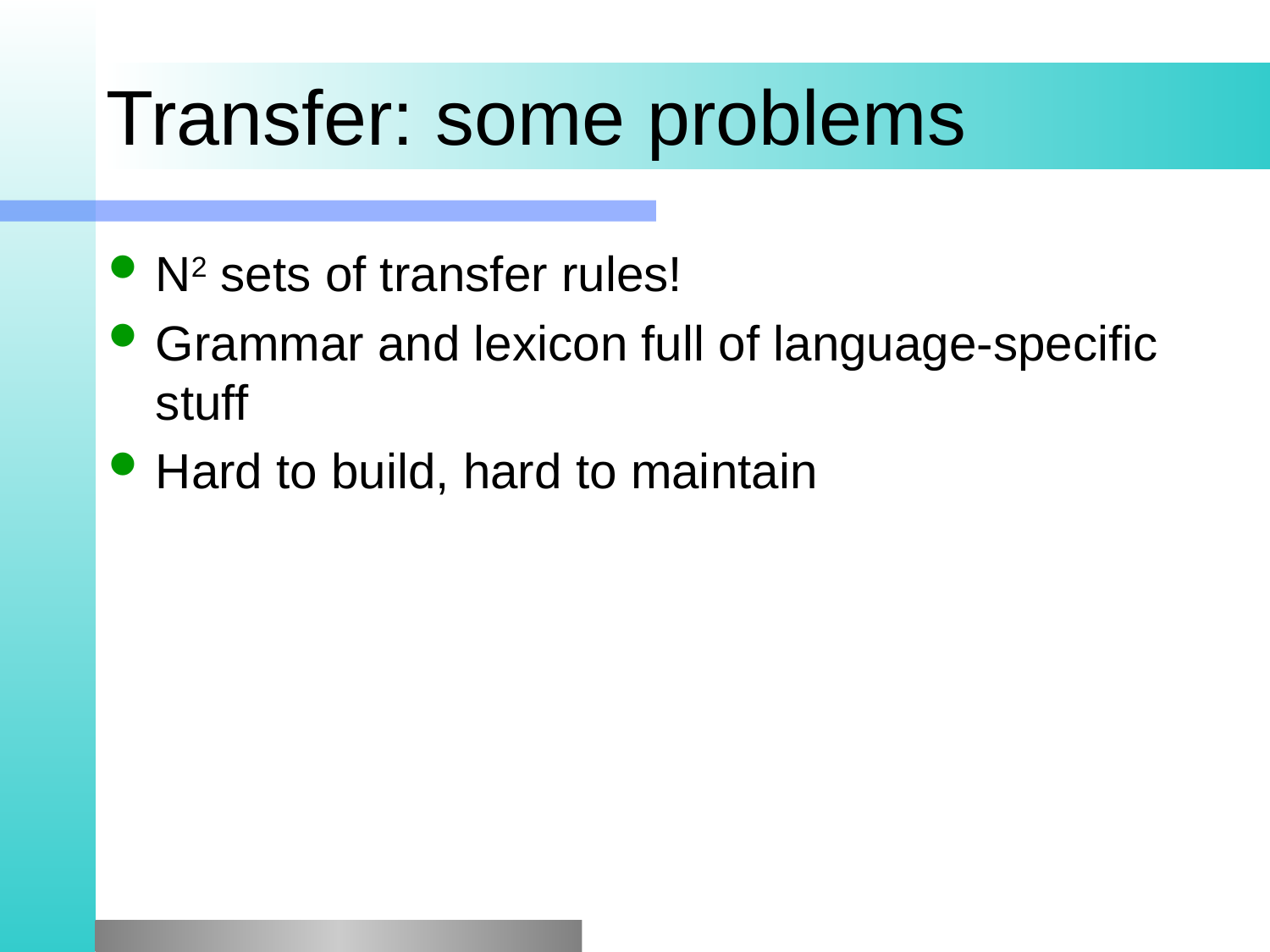

# Transfer: some problems
N2 sets of transfer rules!
Grammar and lexicon full of language-specific stuff
Hard to build, hard to maintain